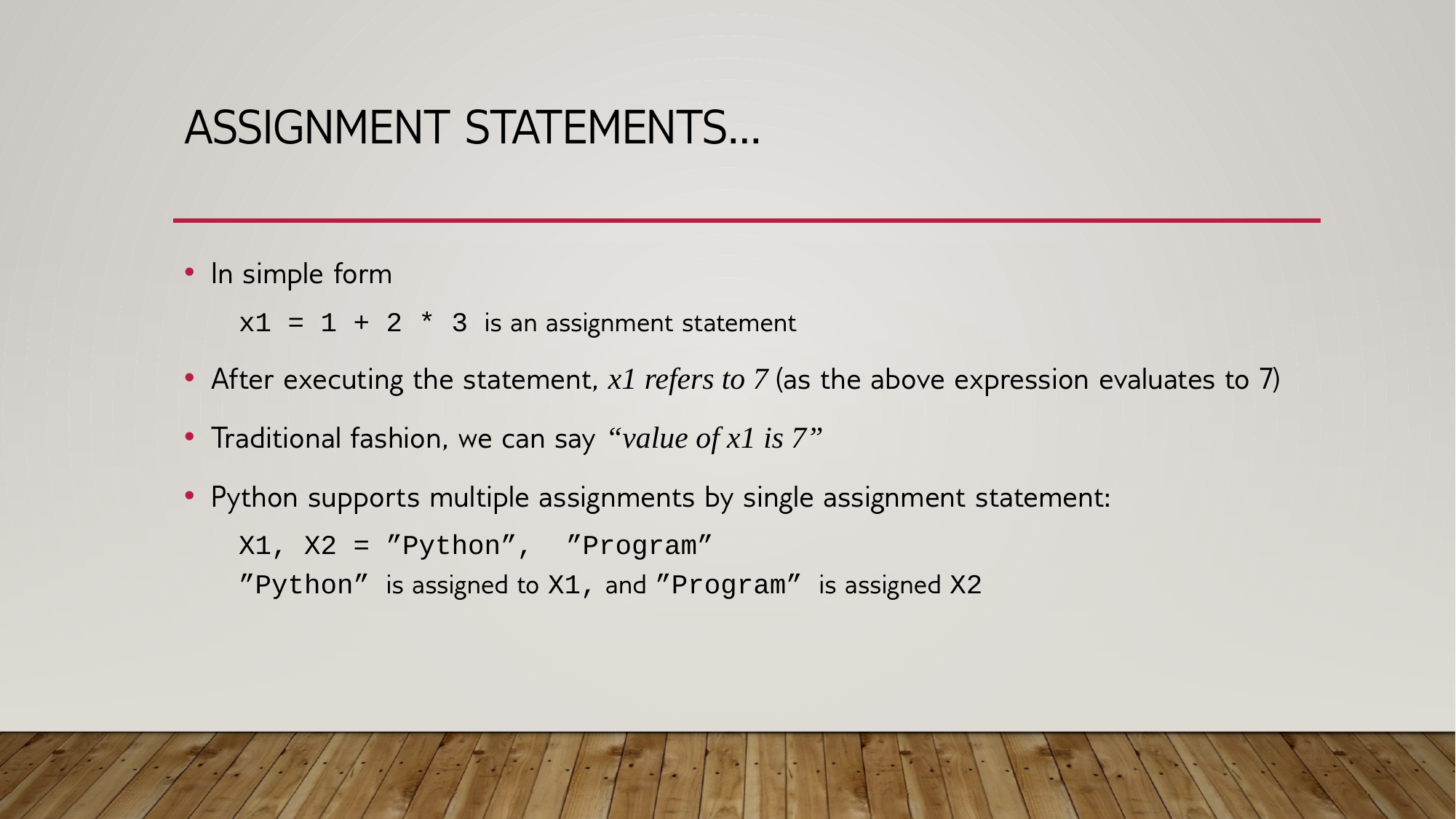

# Assignment statements…
In simple form
x1 = 1 + 2 * 3 is an assignment statement
After executing the statement, x1 refers to 7 (as the above expression evaluates to 7)
Traditional fashion, we can say “value of x1 is 7”
Python supports multiple assignments by single assignment statement:
X1, X2 = ”Python”,  ”Program”
”Python” is assigned to X1, and ”Program” is assigned X2